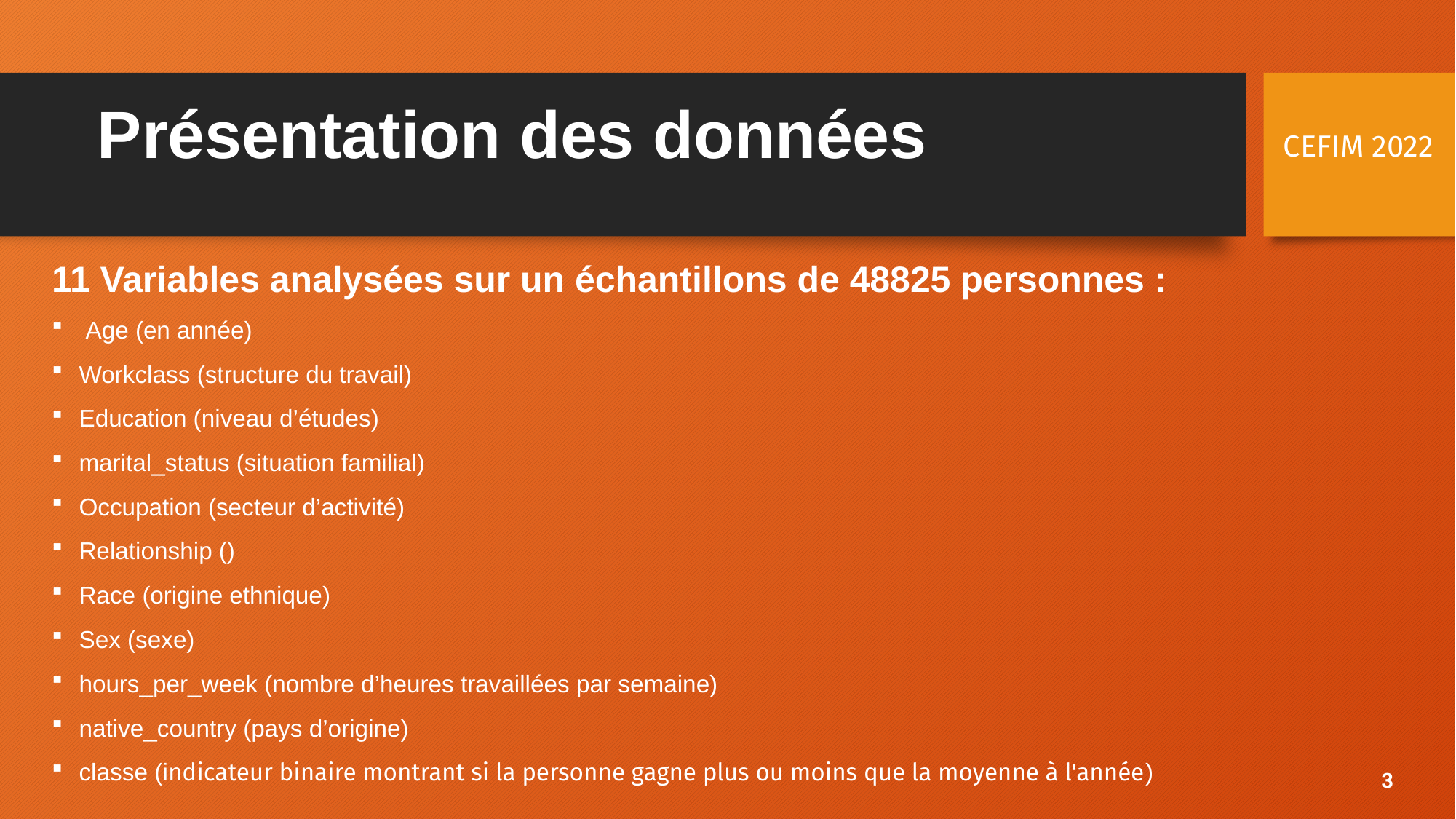

# Présentation des données
CEFIM 2022
11 Variables analysées sur un échantillons de 48825 personnes :
 Age (en année)
Workclass (structure du travail)
Education (niveau d’études)
marital_status (situation familial)
Occupation (secteur d’activité)
Relationship ()
Race (origine ethnique)
Sex (sexe)
hours_per_week (nombre d’heures travaillées par semaine)
native_country (pays d’origine)
classe (indicateur binaire montrant si la personne gagne plus ou moins que la moyenne à l'année)
3